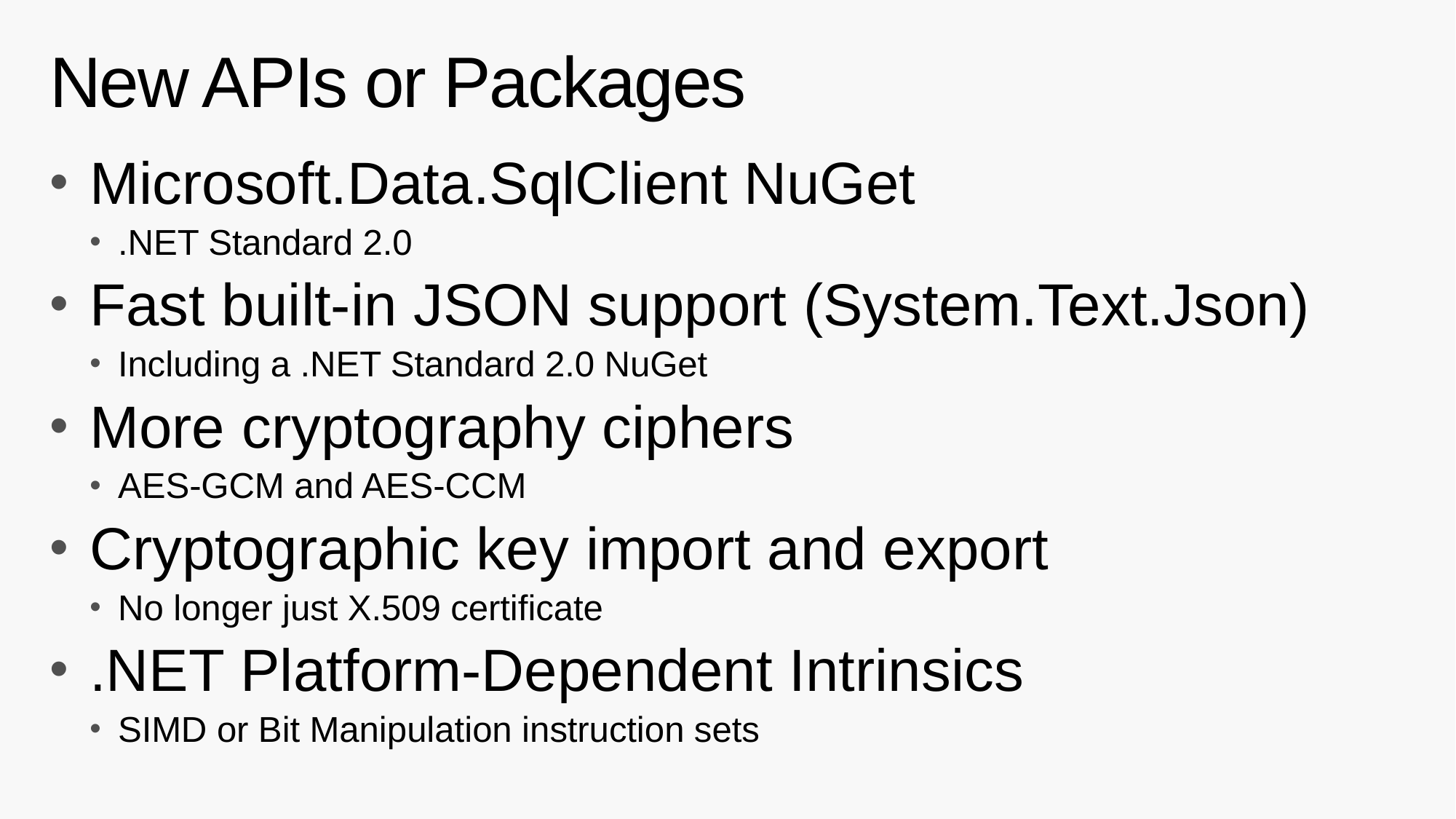

# New APIs or Packages
Microsoft.Data.SqlClient NuGet
.NET Standard 2.0
Fast built-in JSON support (System.Text.Json)
Including a .NET Standard 2.0 NuGet
More cryptography ciphers
AES-GCM and AES-CCM
Cryptographic key import and export
No longer just X.509 certificate
.NET Platform-Dependent Intrinsics
SIMD or Bit Manipulation instruction sets